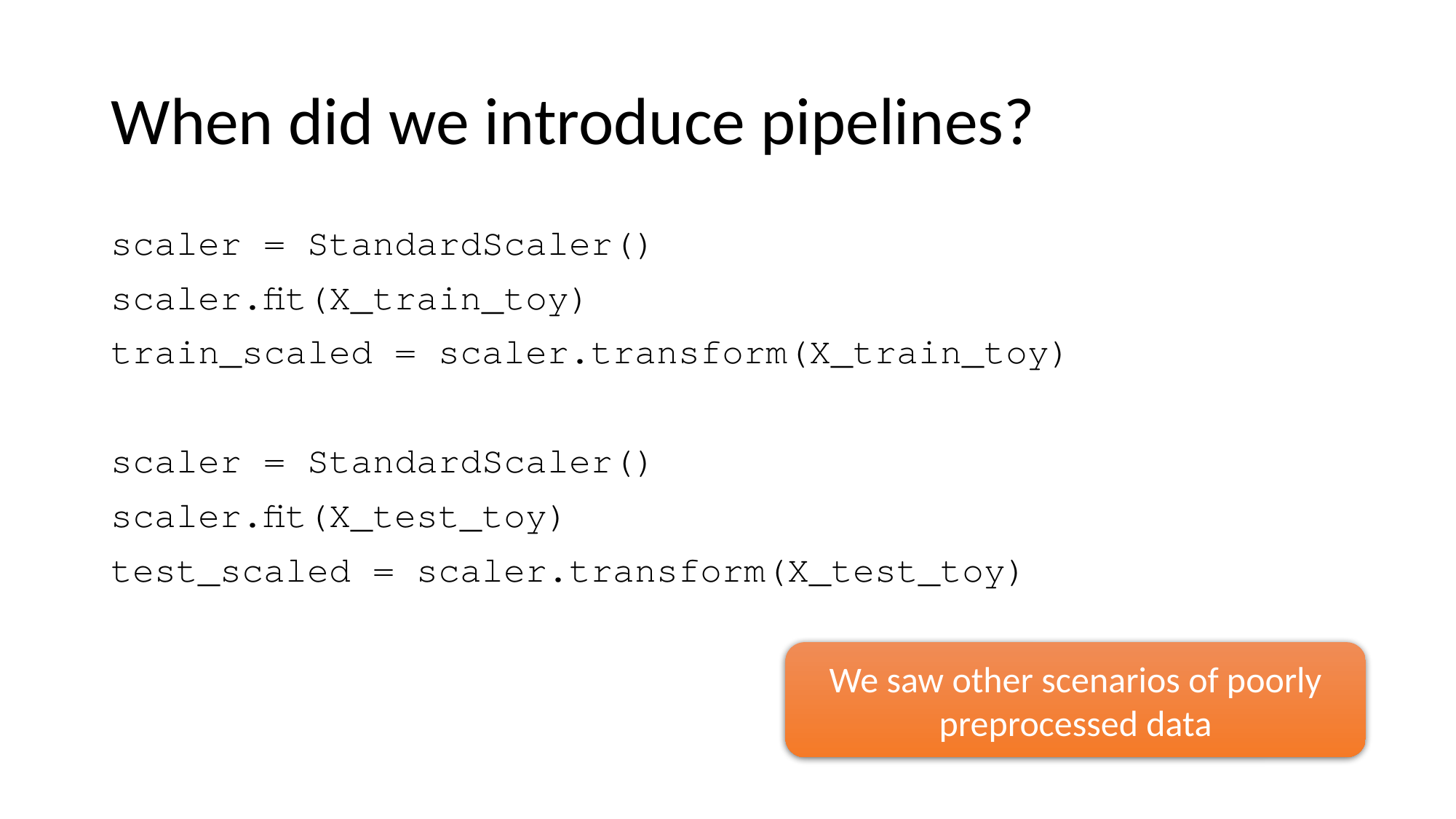

# When did we introduce pipelines?
scaler = StandardScaler()
scaler.fit(X_train_toy)
train_scaled = scaler.transform(X_train_toy)

scaler = StandardScaler()
scaler.fit(X_test_toy)
test_scaled = scaler.transform(X_test_toy)
We saw other scenarios of poorly preprocessed data